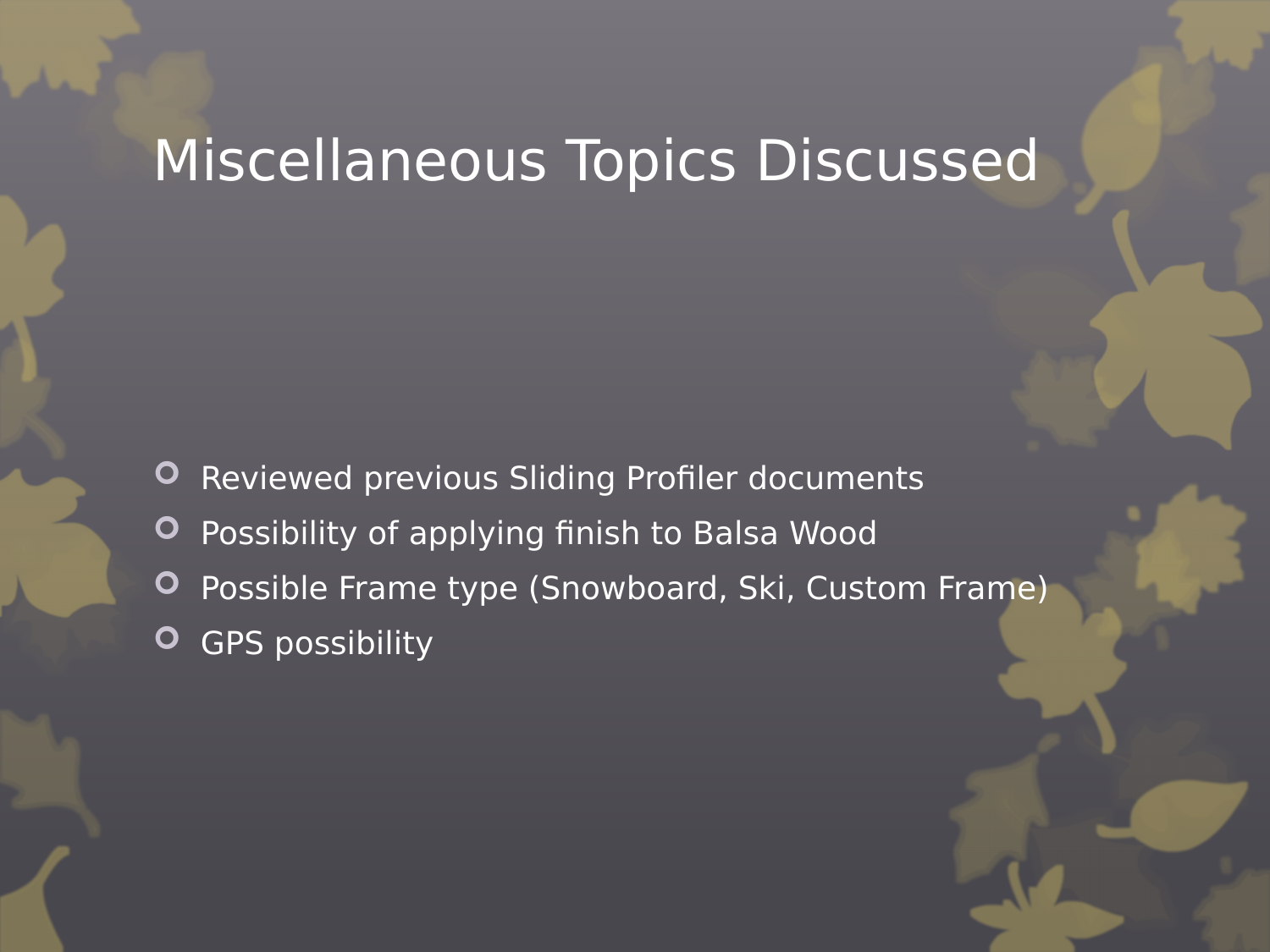

# Miscellaneous Topics Discussed

Reviewed previous Sliding Profiler documents
Possibility of applying finish to Balsa Wood
Possible Frame type (Snowboard, Ski, Custom Frame)
GPS possibility